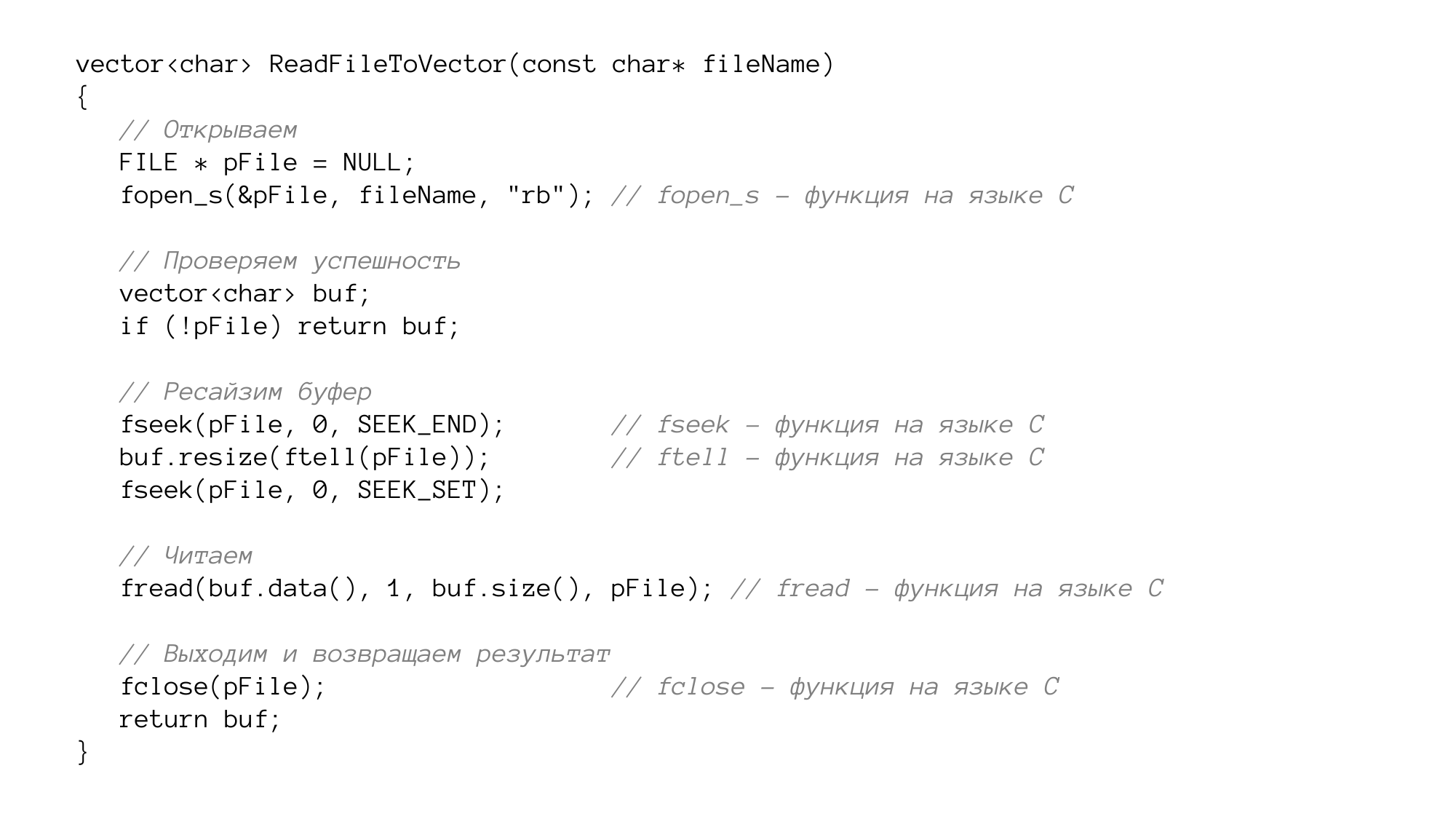

vector<char> ReadFileToVector(const char* fileName)
{
	// Открываем
	FILE * pFile = NULL;
	fopen_s(&pFile, fileName, "rb"); // fopen_s - функция на языке C

	// Проверяем успешность
	vector<char> buf;
	if (!pFile) return buf;

	// Ресайзим буфер
	fseek(pFile, 0, SEEK_END);       // fseek – функция на языке C
	buf.resize(ftell(pFile));        // ftell - функция на языке C
	fseek(pFile, 0, SEEK_SET);

	// Читаем
	fread(buf.data(), 1, buf.size(), pFile); // fread - функция на языке C

	// Выходим и возвращаем результат
	fclose(pFile);                   // fclose - функция на языке C
	return buf;
}